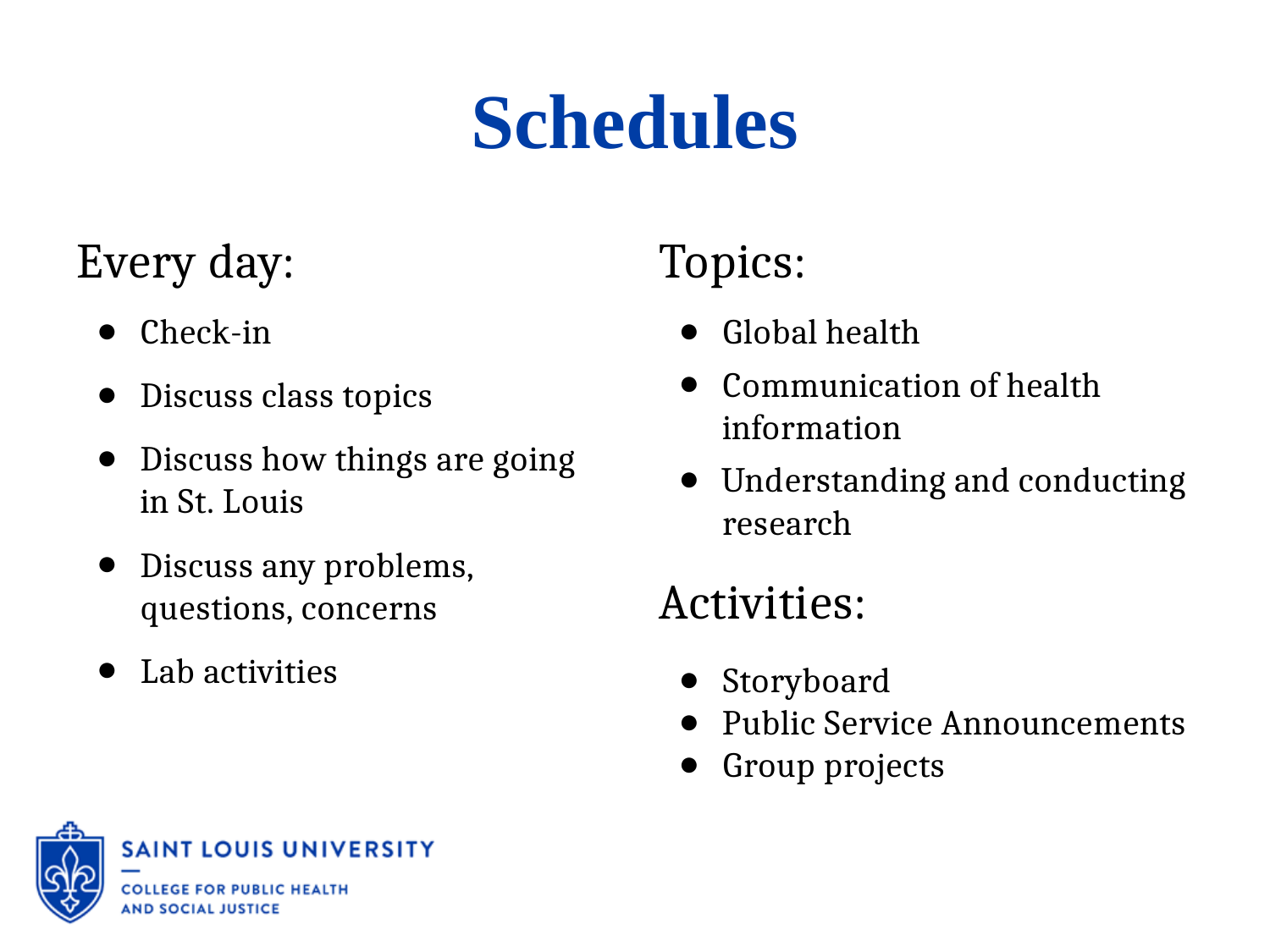

# Schedules
Every day:
Check-in
Discuss class topics
Discuss how things are going in St. Louis
Discuss any problems, questions, concerns
Lab activities

Topics:
Global health
Communication of health information
Understanding and conducting research
Activities:
Storyboard
Public Service Announcements
Group projects